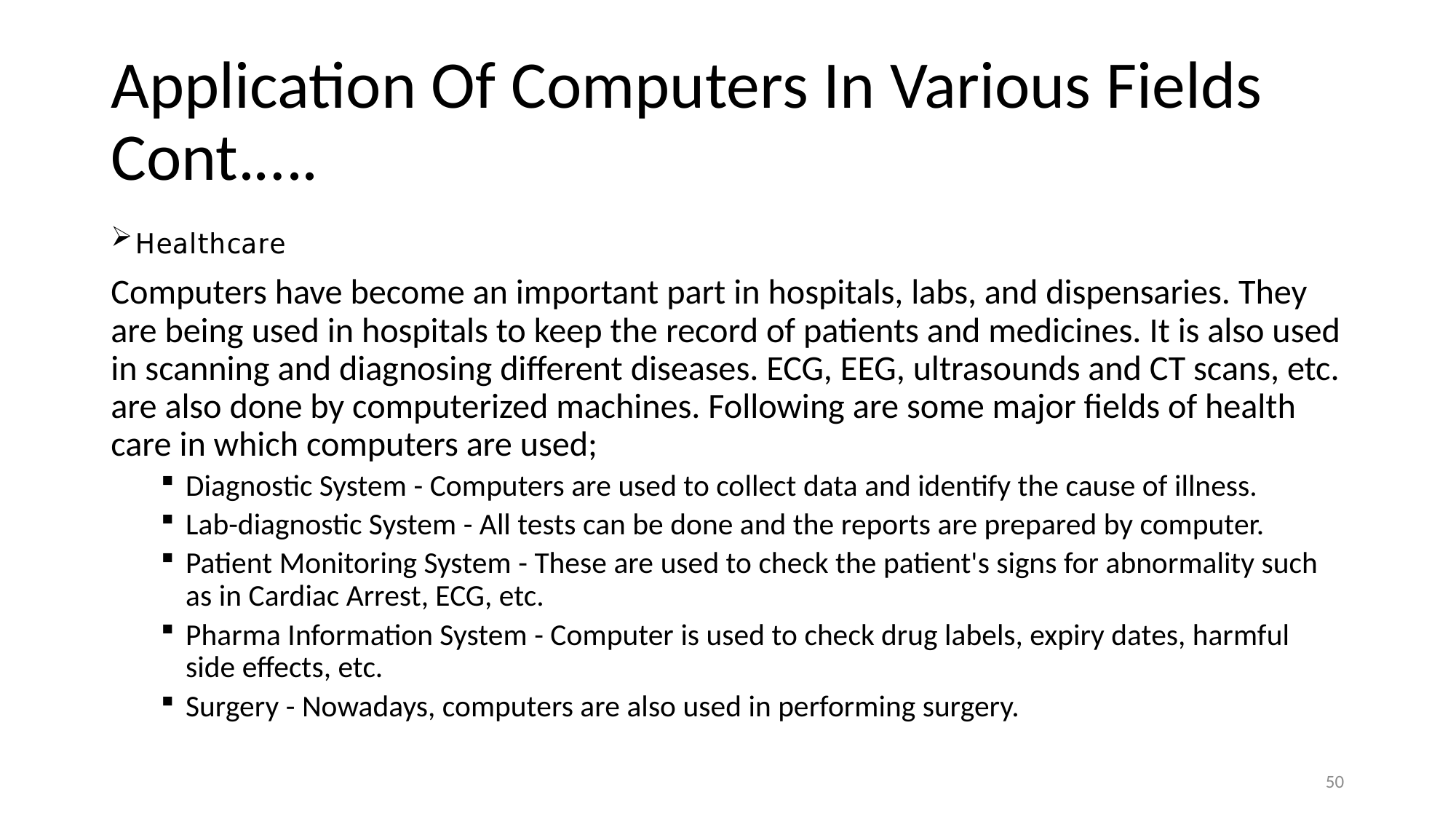

# Application Of Computers In Various Fields Cont.….
Healthcare
Computers have become an important part in hospitals, labs, and dispensaries. They are being used in hospitals to keep the record of patients and medicines. It is also used in scanning and diagnosing different diseases. ECG, EEG, ultrasounds and CT scans, etc. are also done by computerized machines. Following are some major fields of health care in which computers are used;
Diagnostic System - Computers are used to collect data and identify the cause of illness.
Lab-diagnostic System - All tests can be done and the reports are prepared by computer.
Patient Monitoring System - These are used to check the patient's signs for abnormality such as in Cardiac Arrest, ECG, etc.
Pharma Information System - Computer is used to check drug labels, expiry dates, harmful side effects, etc.
Surgery - Nowadays, computers are also used in performing surgery.
50